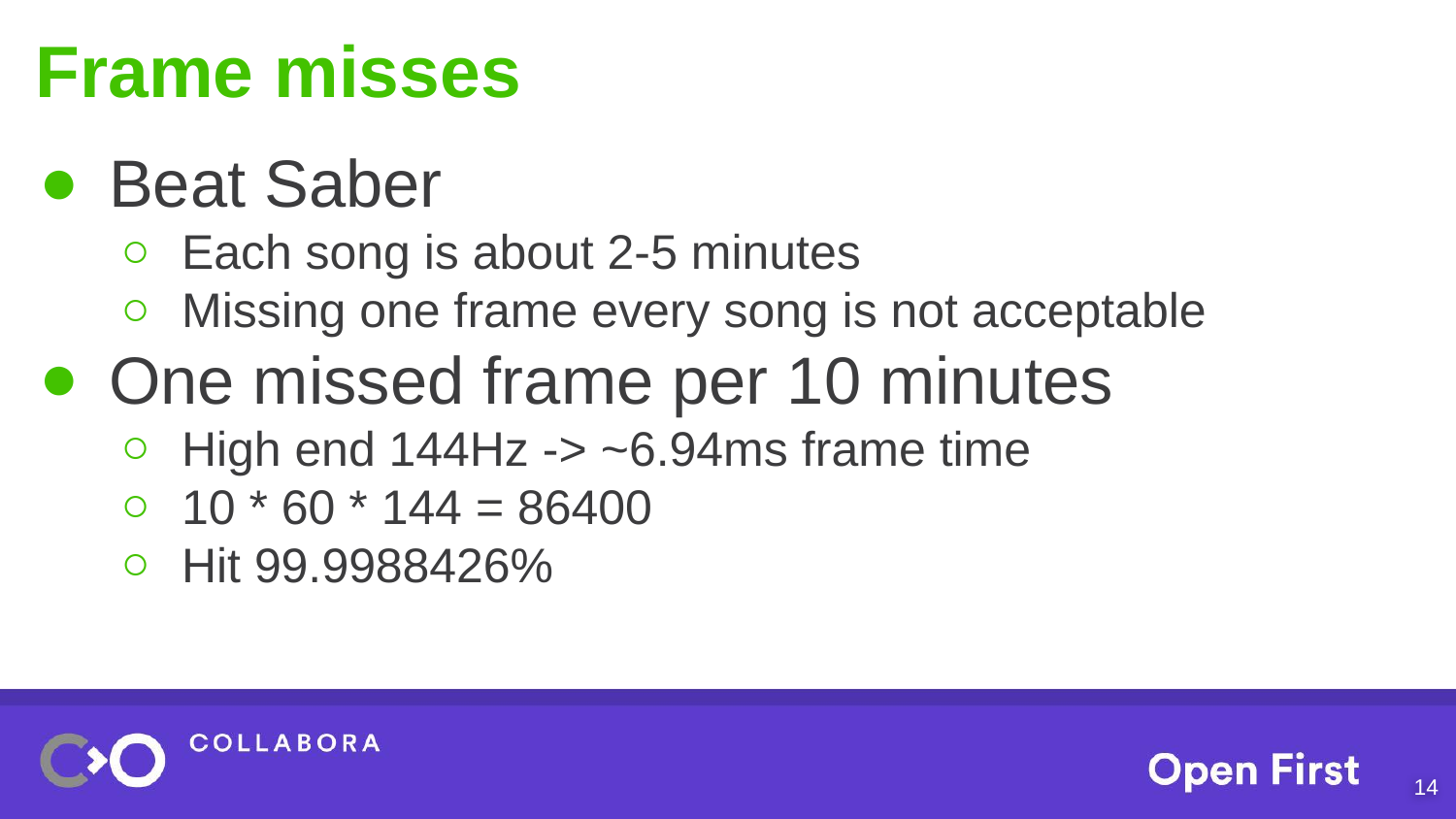

# Frame misses
Beat Saber
Each song is about 2-5 minutes
Missing one frame every song is not acceptable
One missed frame per 10 minutes
High end 144Hz -> ~6.94ms frame time
10 * 60 * 144 = 86400
Hit 99.9988426%